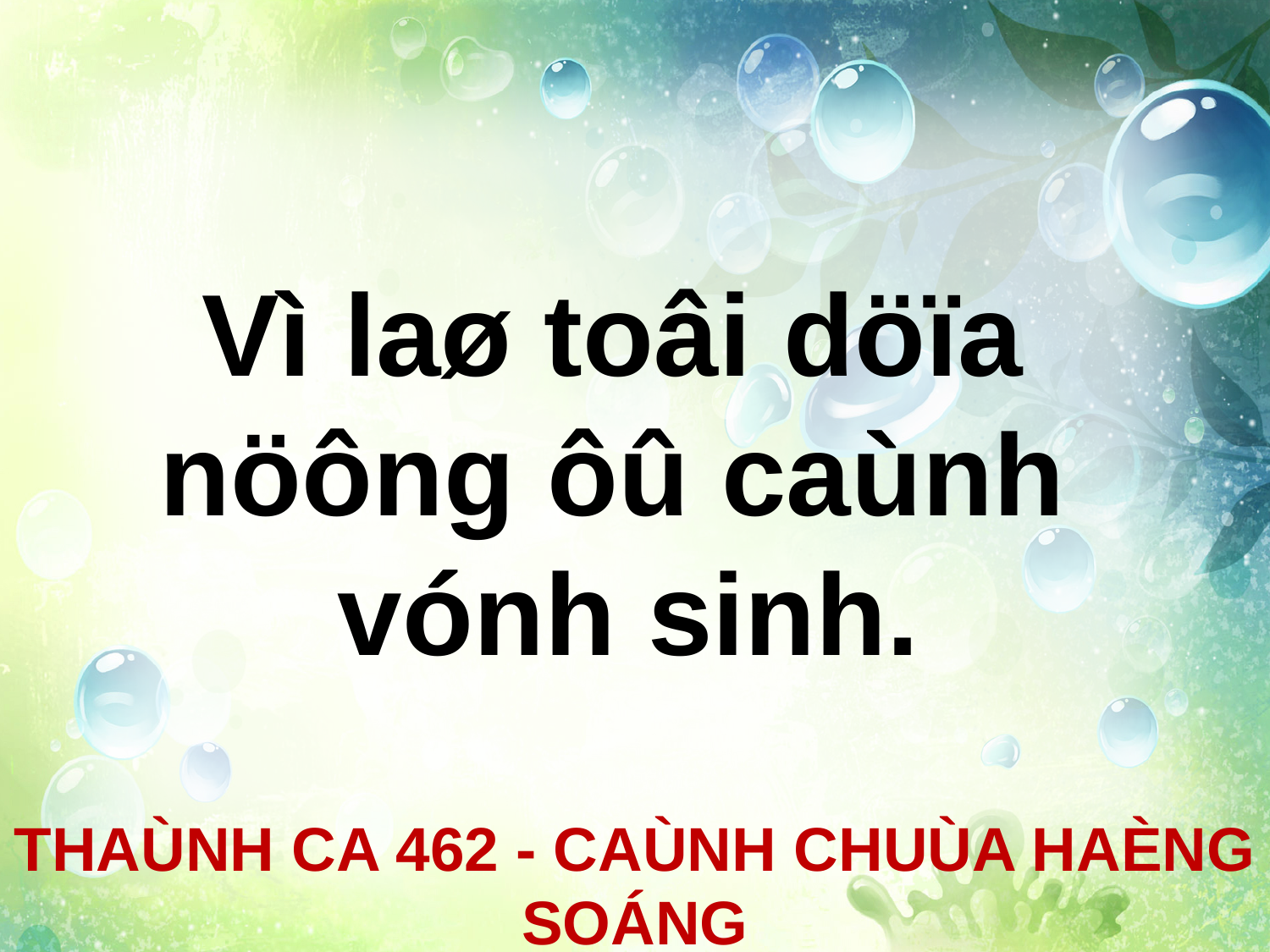

Vì laø toâi döïa
nöông ôû caùnh
vónh sinh.
THAÙNH CA 462 - CAÙNH CHUÙA HAÈNG SOÁNG